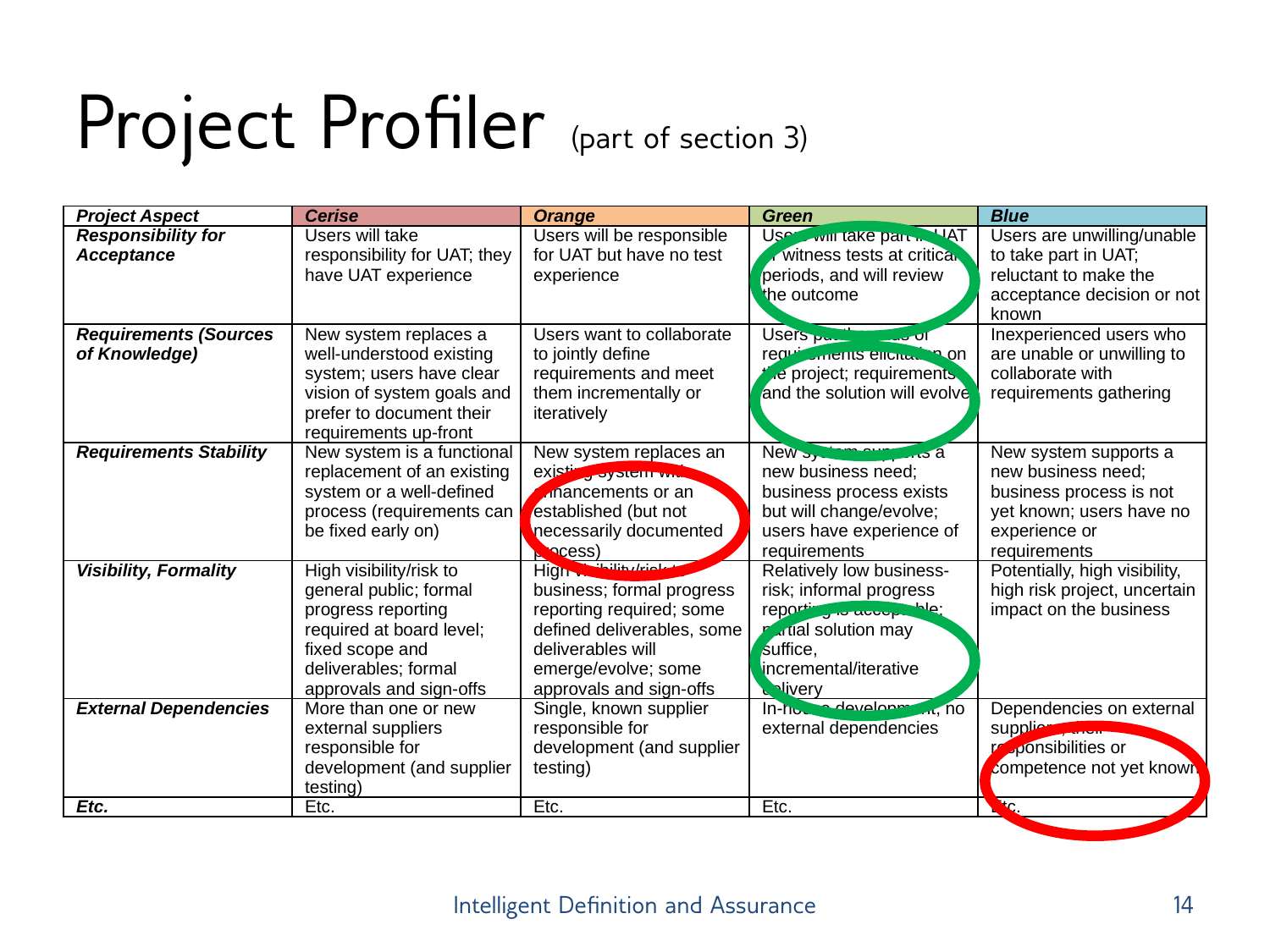

# Project Profiler (part of section 3)
| Project Aspect | Cerise | Orange | Green | Blue |
| --- | --- | --- | --- | --- |
| Responsibility for Acceptance | Users will take responsibility for UAT; they have UAT experience | Users will be responsible for UAT but have no test experience | Users will take part in UAT or witness tests at critical periods, and will review the outcome | Users are unwilling/unable to take part in UAT; reluctant to make the acceptance decision or not known |
| Requirements (Sources of Knowledge) | New system replaces a well-understood existing system; users have clear vision of system goals and prefer to document their requirements up-front | Users want to collaborate to jointly define requirements and meet them incrementally or iteratively | Users put the onus of requirements elicitation on the project; requirements and the solution will evolve | Inexperienced users who are unable or unwilling to collaborate with requirements gathering |
| Requirements Stability | New system is a functional replacement of an existing system or a well-defined process (requirements can be fixed early on) | New system replaces an existing system with enhancements or an established (but not necessarily documented process) | New system supports a new business need; business process exists but will change/evolve; users have experience of requirements | New system supports a new business need; business process is not yet known; users have no experience or requirements |
| Visibility, Formality | High visibility/risk to general public; formal progress reporting required at board level; fixed scope and deliverables; formal approvals and sign-offs | High visibility/risk to business; formal progress reporting required; some defined deliverables, some deliverables will emerge/evolve; some approvals and sign-offs | Relatively low business-risk; informal progress reporting is acceptable; partial solution may suffice, incremental/iterative delivery | Potentially, high visibility, high risk project, uncertain impact on the business |
| External Dependencies | More than one or new external suppliers responsible for development (and supplier testing) | Single, known supplier responsible for development (and supplier testing) | In-house development, no external dependencies | Dependencies on external suppliers, their responsibilities or competence not yet known |
| Etc. | Etc. | Etc. | Etc. | Etc. |

Intelligent Definition and Assurance
14